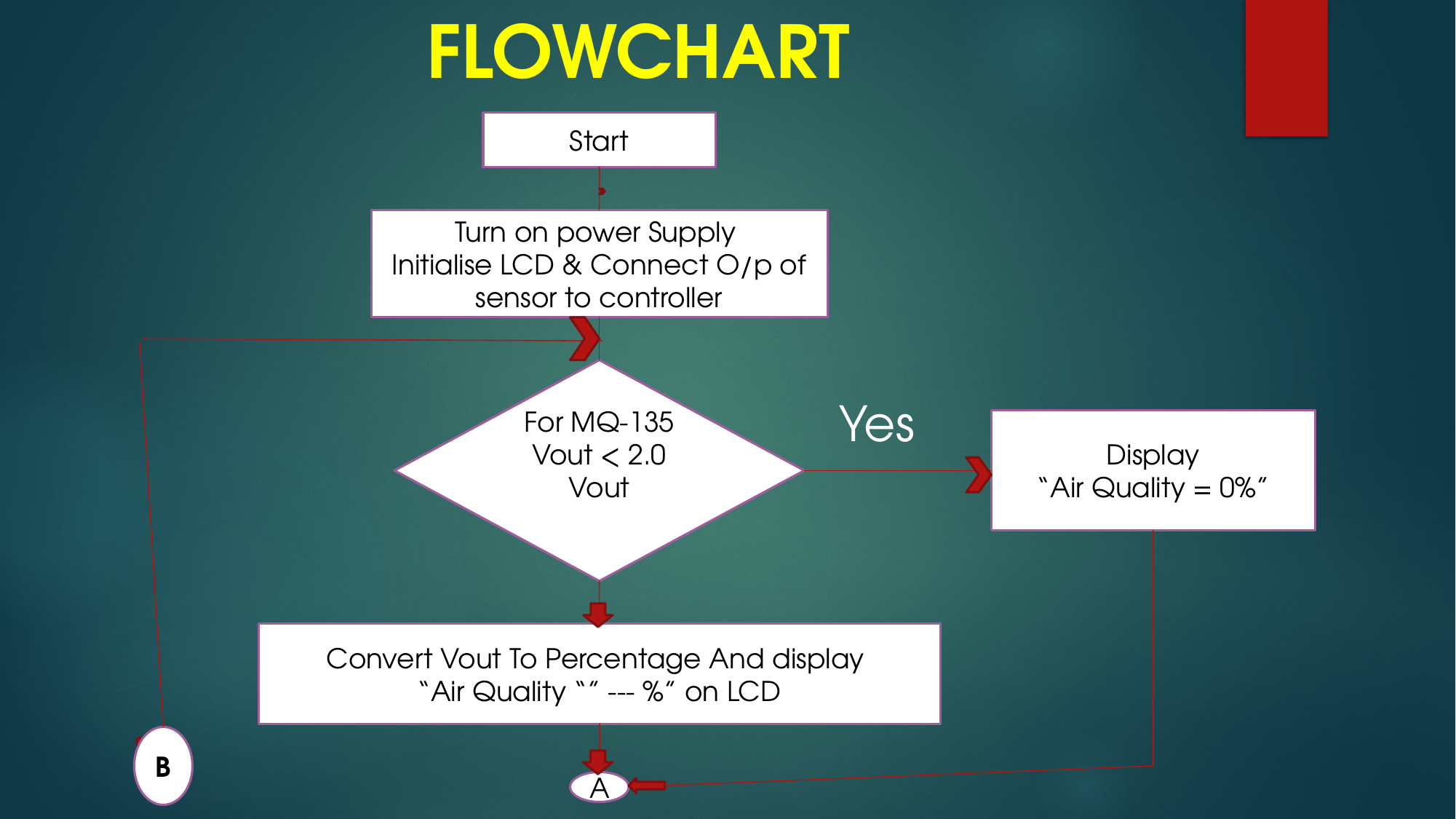

# FLOWCHART
Start

Turn on power Supply
Initialise LCD & Connect O/p of sensor to controller

For MQ-135
Vout < 2.0 Vout

Yes
Display
“Air Quality = 0%”

Convert Vout To Percentage And display
“Air Quality “” --- %” on LCD
B

A